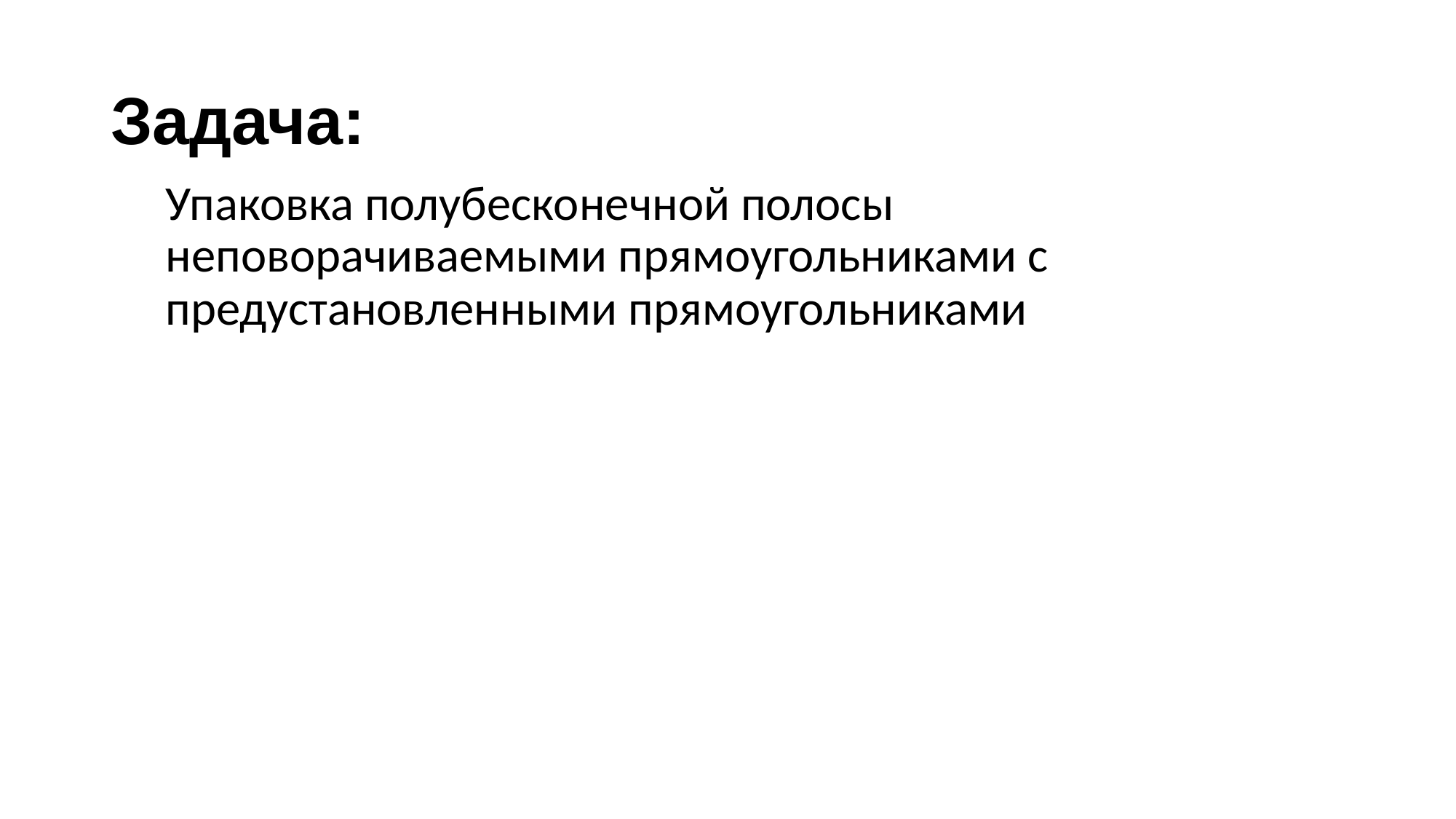

# Задача:
Упаковка полубесконечной полосы неповорачиваемыми прямоугольниками с предустановленными прямоугольниками